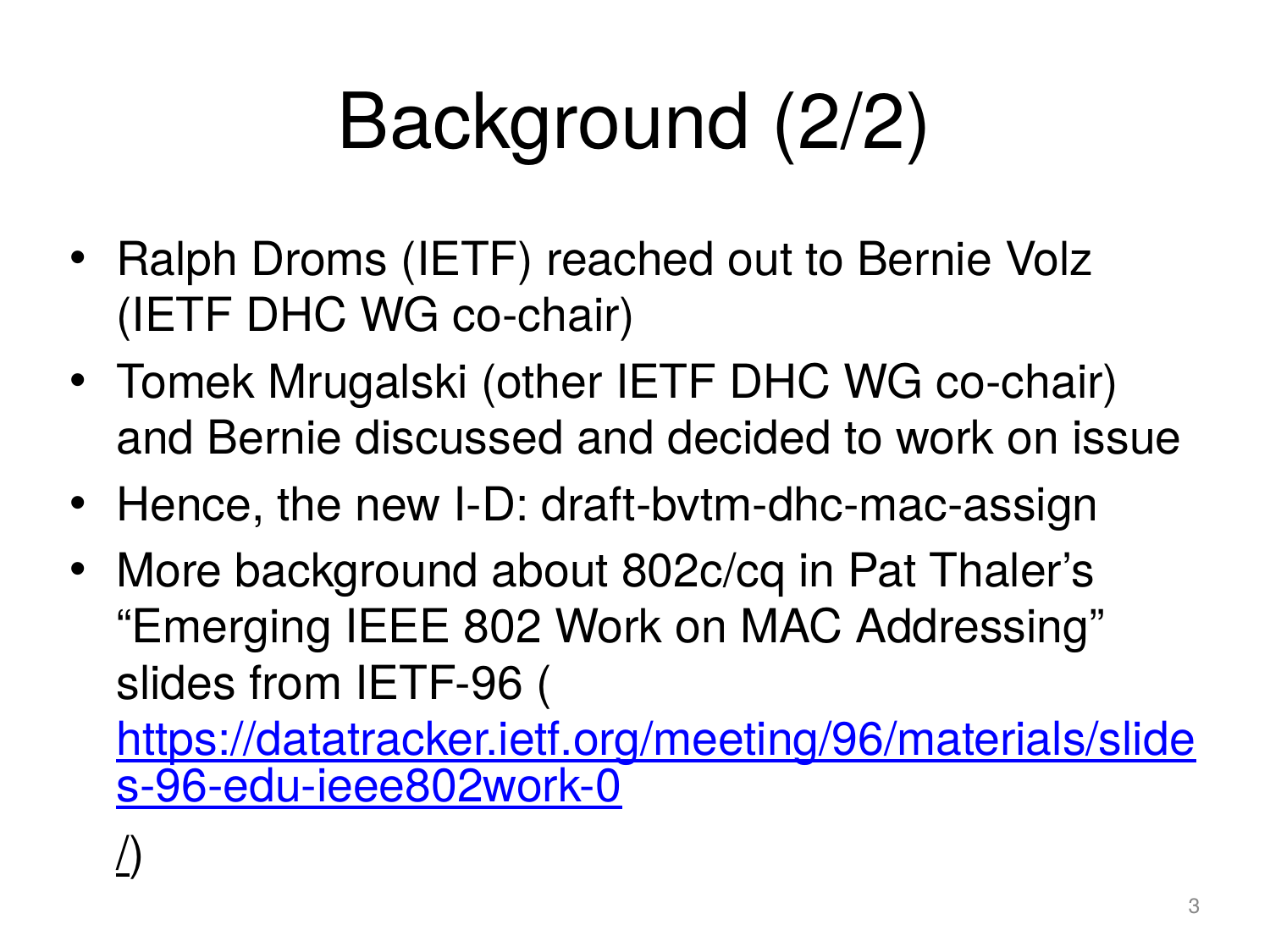

# Background (2/2)
Ralph Droms (IETF) reached out to Bernie Volz (IETF DHC WG co-chair)
Tomek Mrugalski (other IETF DHC WG co-chair) and Bernie discussed and decided to work on issue
Hence, the new I-D: draft-bvtm-dhc-mac-assign
More background about 802c/cq in Pat Thaler’s “Emerging IEEE 802 Work on MAC Addressing” slides from IETF-96 (https://datatracker.ietf.org/meeting/96/materials/slides-96-edu-ieee802work-0/)
3